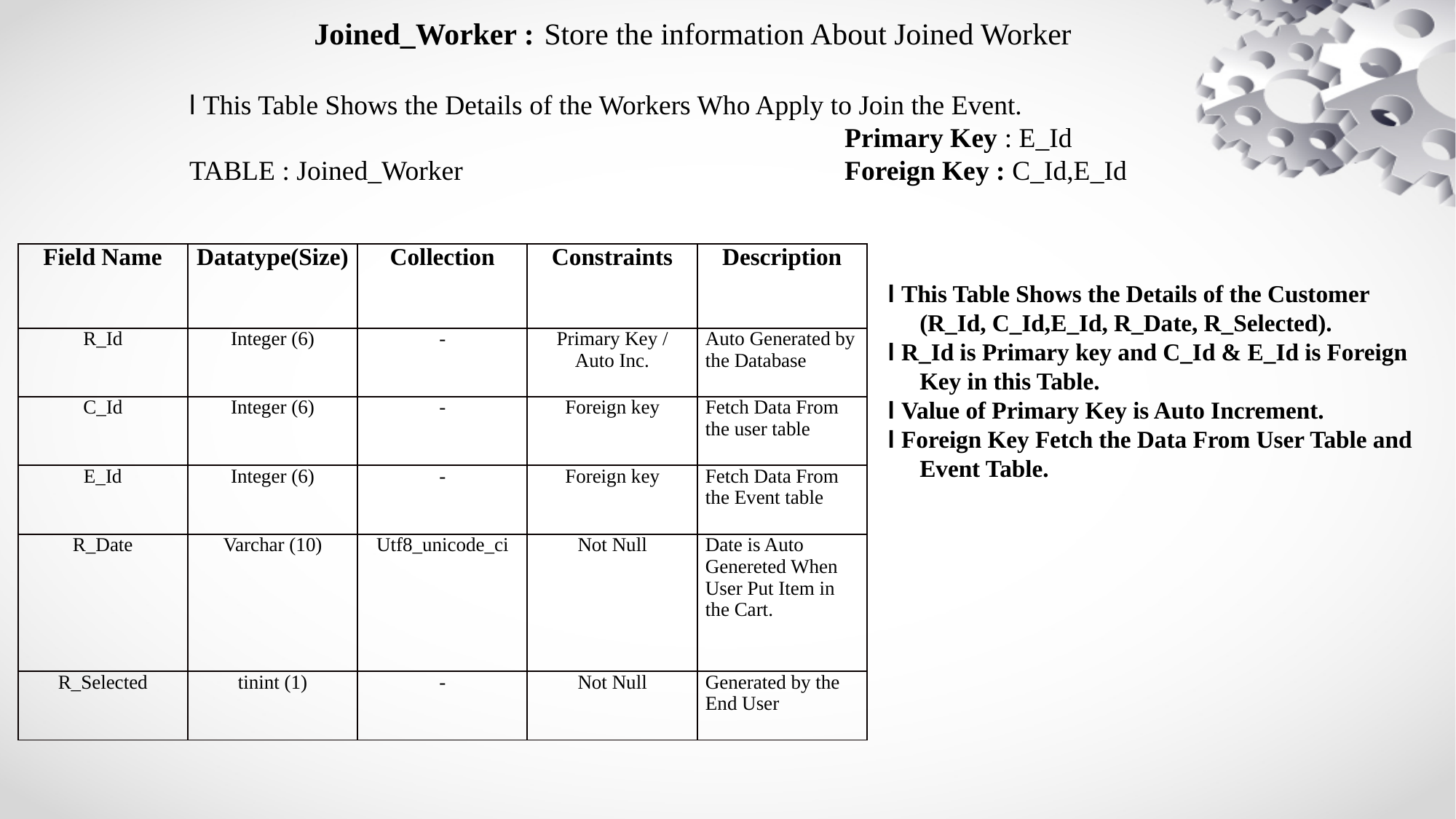

Joined_Worker : Store the information About Joined Worker
l This Table Shows the Details of the Workers Who Apply to Join the Event.
						Primary Key : E_IdTABLE : Joined_Worker				Foreign Key : C_Id,E_Id
| Field Name | Datatype(Size) | Collection | Constraints | Description |
| --- | --- | --- | --- | --- |
| R\_Id | Integer (6) | - | Primary Key / Auto Inc. | Auto Generated by the Database |
| C\_Id | Integer (6) | - | Foreign key | Fetch Data From the user table |
| E\_Id | Integer (6) | - | Foreign key | Fetch Data From the Event table |
| R\_Date | Varchar (10) | Utf8\_unicode\_ci | Not Null | Date is Auto Genereted When User Put Item in the Cart. |
| R\_Selected | tinint (1) | - | Not Null | Generated by the End User |
l This Table Shows the Details of the Customer (R_Id, C_Id,E_Id, R_Date, R_Selected).
l R_Id is Primary key and C_Id & E_Id is Foreign Key in this Table.
l Value of Primary Key is Auto Increment.
l Foreign Key Fetch the Data From User Table and Event Table.